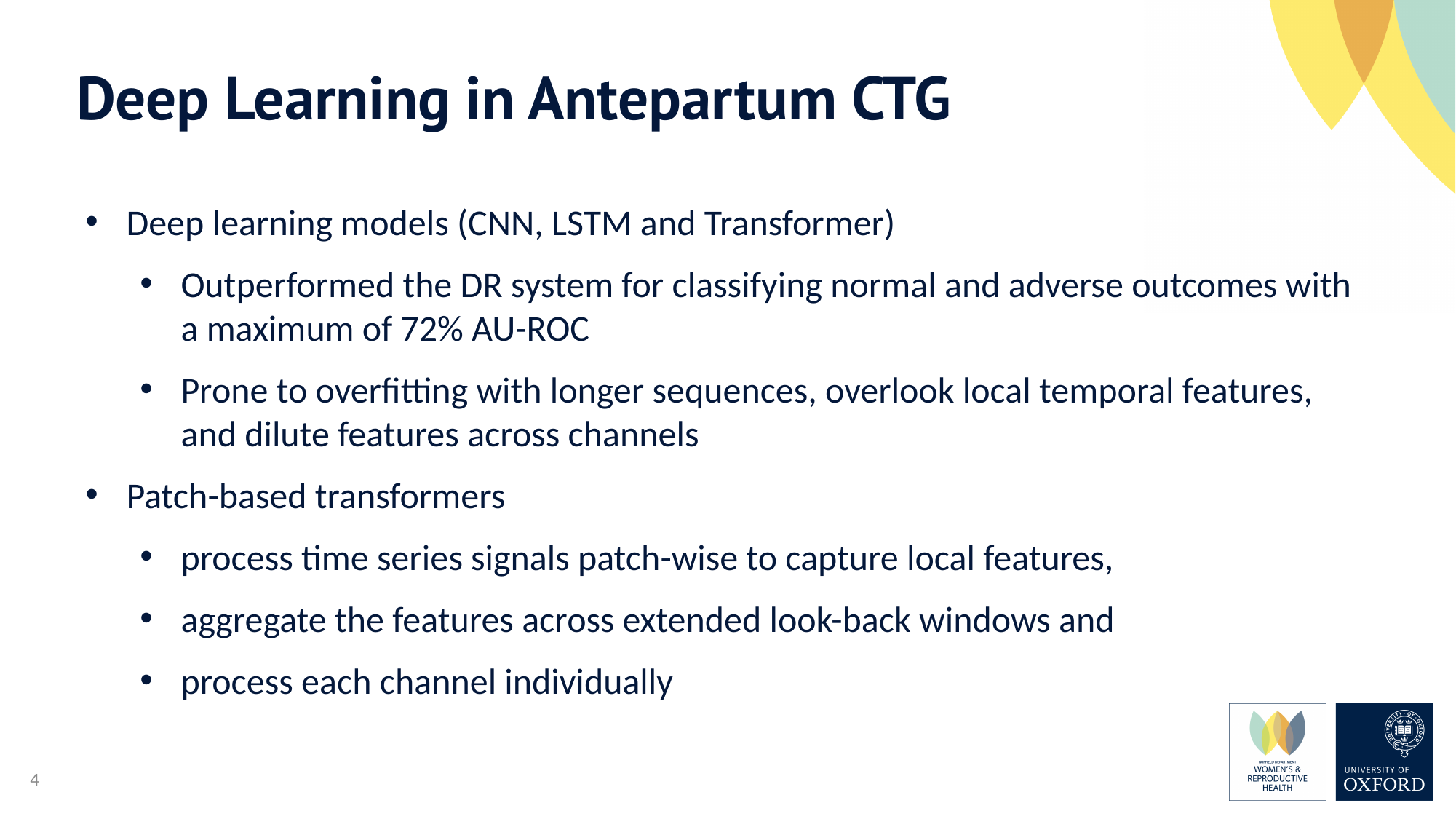

Deep Learning in Antepartum CTG
Deep learning models (CNN, LSTM and Transformer)
Outperformed the DR system for classifying normal and adverse outcomes with a maximum of 72% AU-ROC
Prone to overfitting with longer sequences, overlook local temporal features, and dilute features across channels
Patch-based transformers
process time series signals patch-wise to capture local features,
aggregate the features across extended look-back windows and
process each channel individually
4